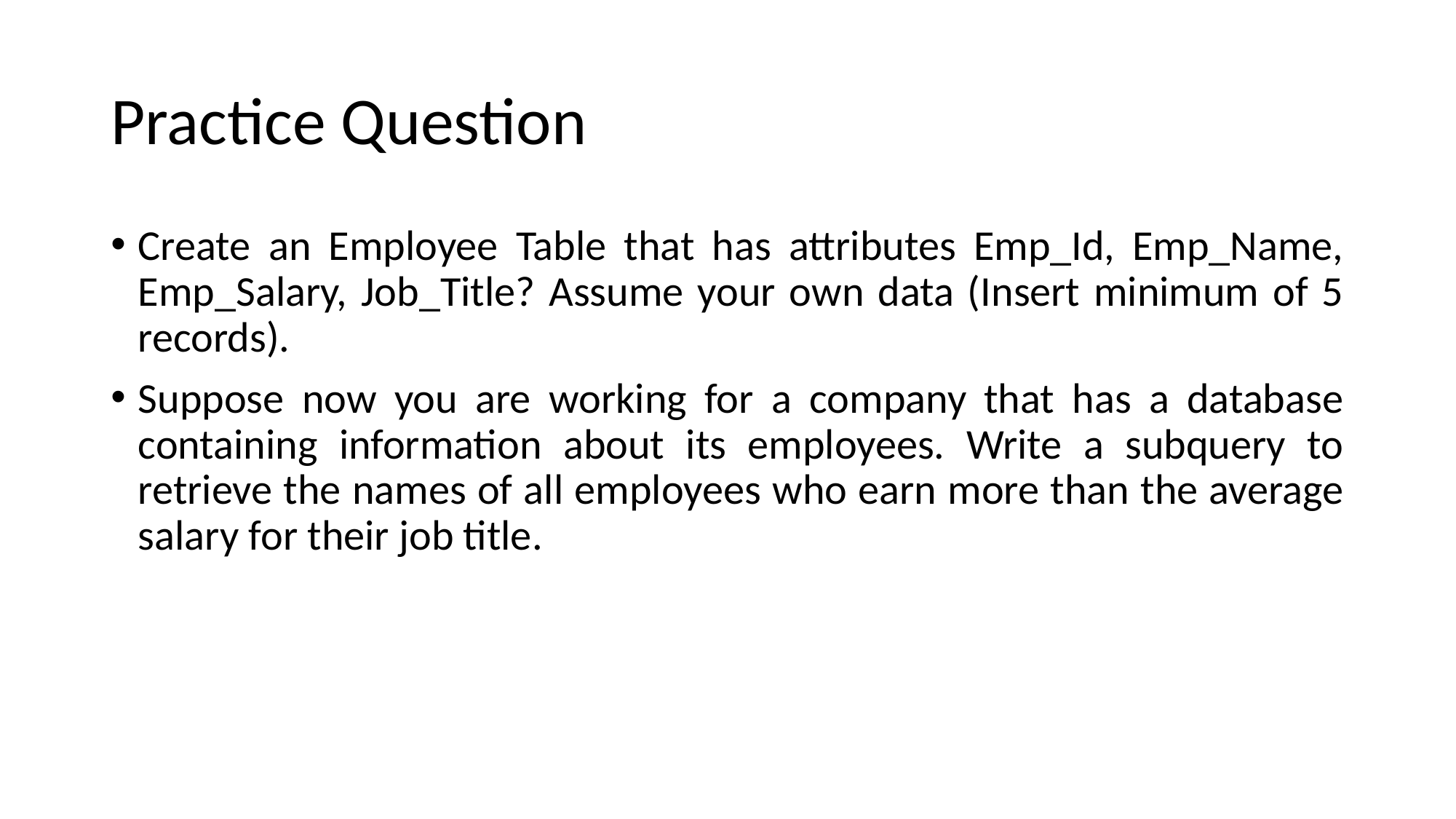

# Practice Question
Create an Employee Table that has attributes Emp_Id, Emp_Name, Emp_Salary, Job_Title? Assume your own data (Insert minimum of 5 records).
Suppose now you are working for a company that has a database containing information about its employees. Write a subquery to retrieve the names of all employees who earn more than the average salary for their job title.